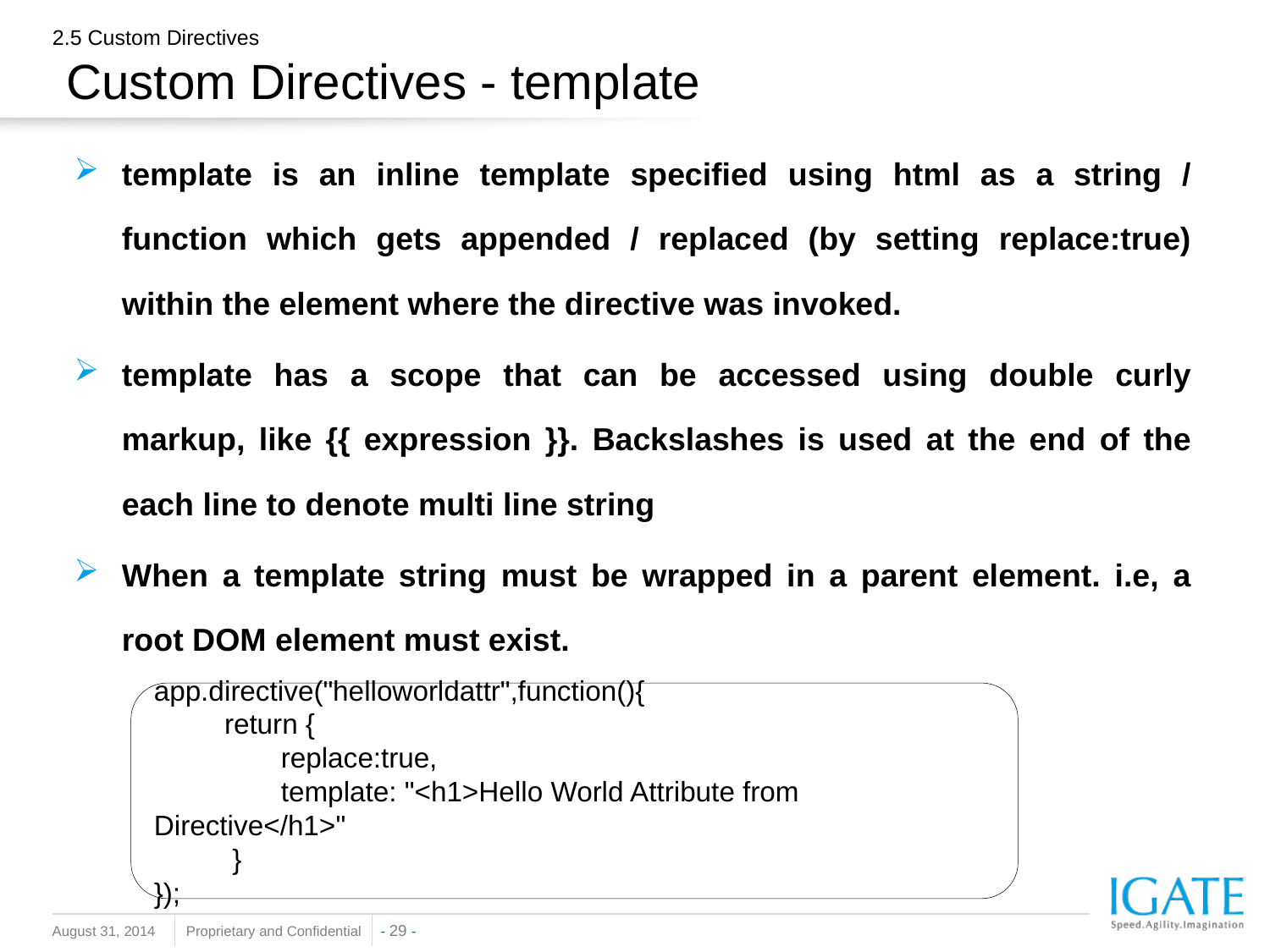

# 2.5 Custom Directives Custom Directives - template
template is an inline template specified using html as a string / function which gets appended / replaced (by setting replace:true) within the element where the directive was invoked.
template has a scope that can be accessed using double curly markup, like {{ expression }}. Backslashes is used at the end of the each line to denote multi line string
When a template string must be wrapped in a parent element. i.e, a root DOM element must exist.
app.directive("helloworldattr",function(){
         return {
	replace:true,
	template: "<h1>Hello World Attribute from Directive</h1>"
          }
});